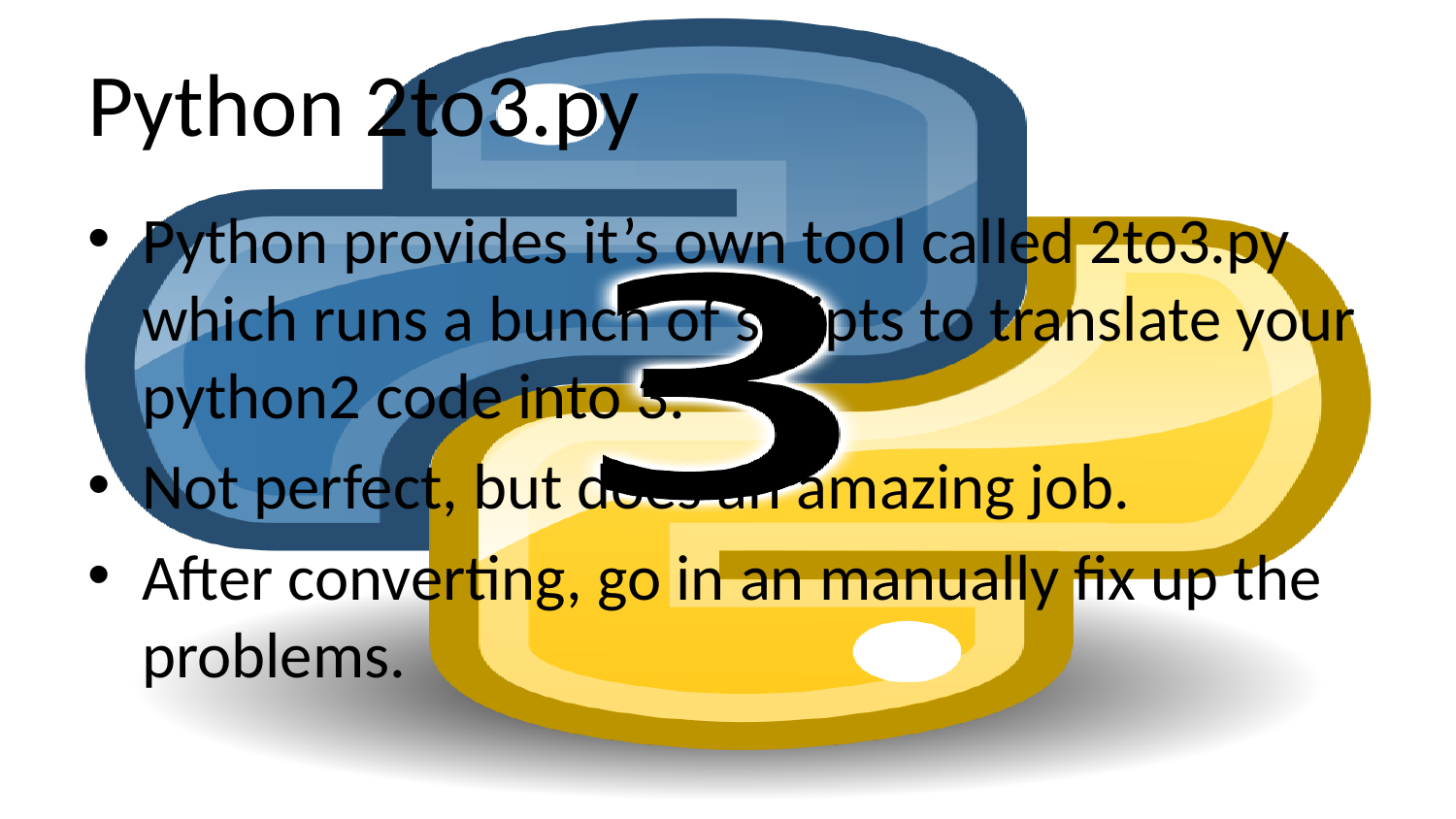

# Python 2to3.py
Python provides it’s own tool called 2to3.py which runs a bunch of scripts to translate your python2 code into 3.
Not perfect, but does an amazing job.
After converting, go in an manually fix up the problems.